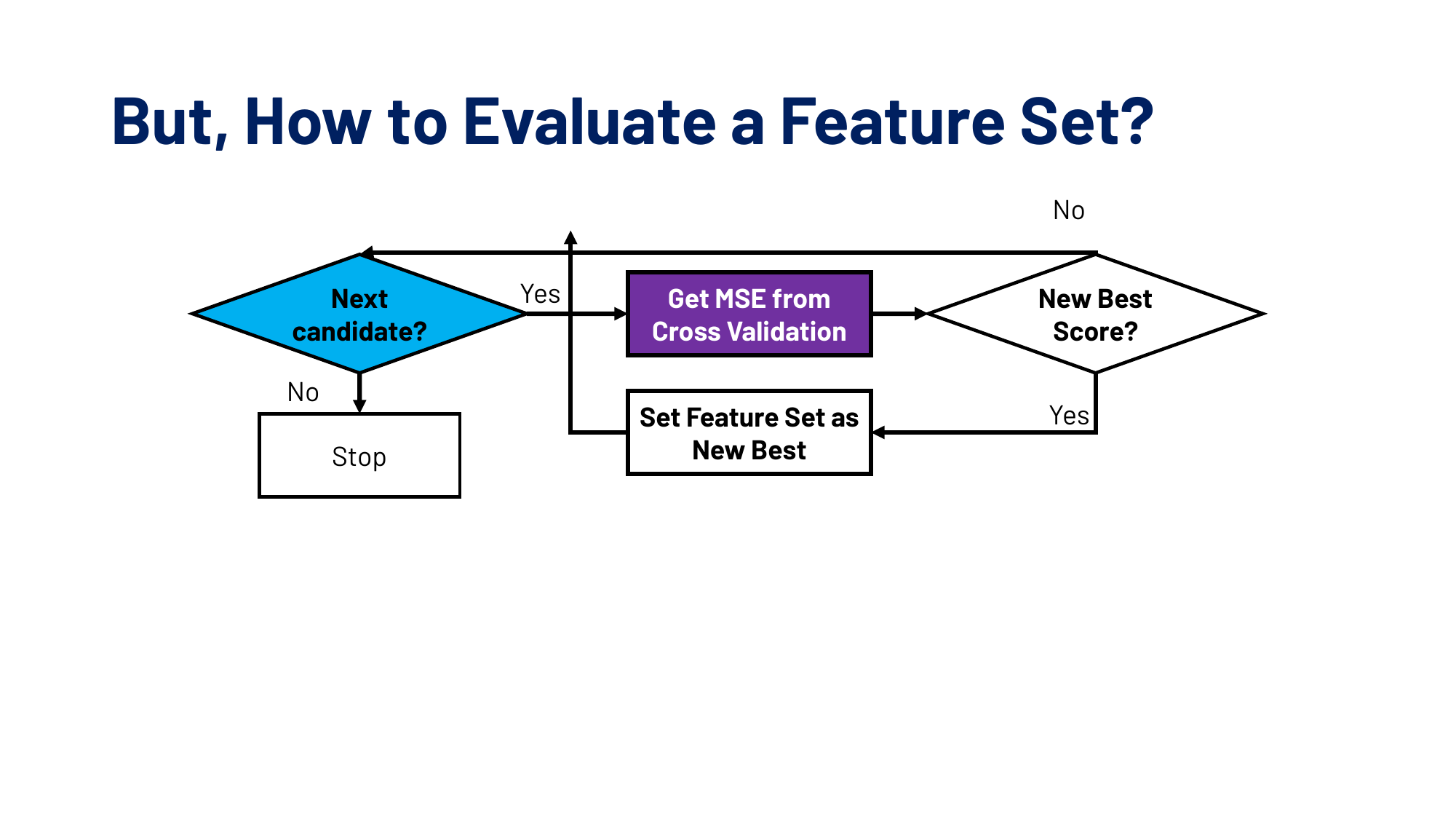

# But, How to Evaluate a Feature Set?
No
Next candidate?
New Best Score?
Yes
Get MSE from Cross Validation
No
Yes
Set Feature Set as New Best
Stop